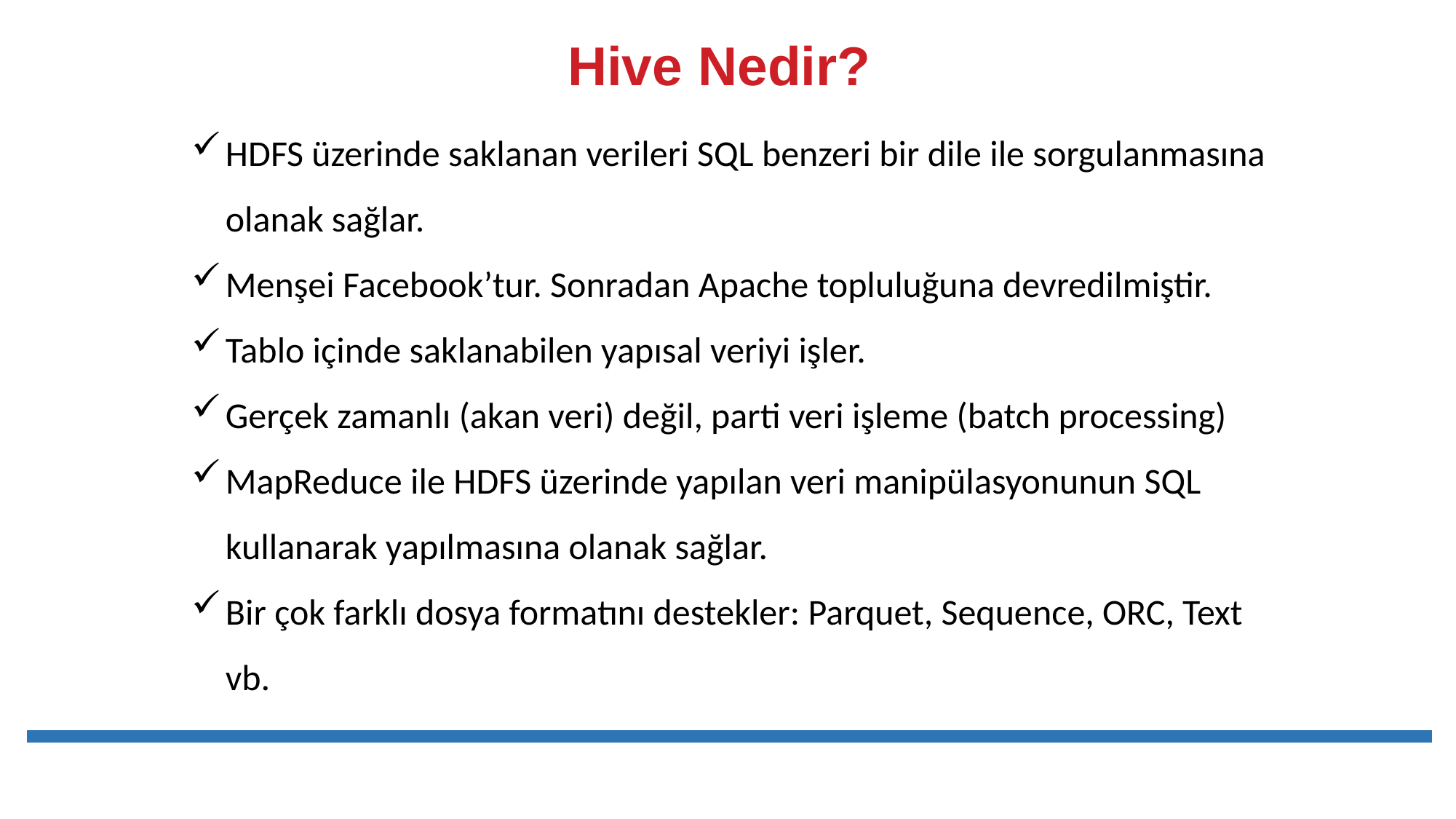

# Hive Nedir?
HDFS üzerinde saklanan verileri SQL benzeri bir dile ile sorgulanmasına olanak sağlar.
Menşei Facebook’tur. Sonradan Apache topluluğuna devredilmiştir.
Tablo içinde saklanabilen yapısal veriyi işler.
Gerçek zamanlı (akan veri) değil, parti veri işleme (batch processing)
MapReduce ile HDFS üzerinde yapılan veri manipülasyonunun SQL kullanarak yapılmasına olanak sağlar.
Bir çok farklı dosya formatını destekler: Parquet, Sequence, ORC, Text vb.